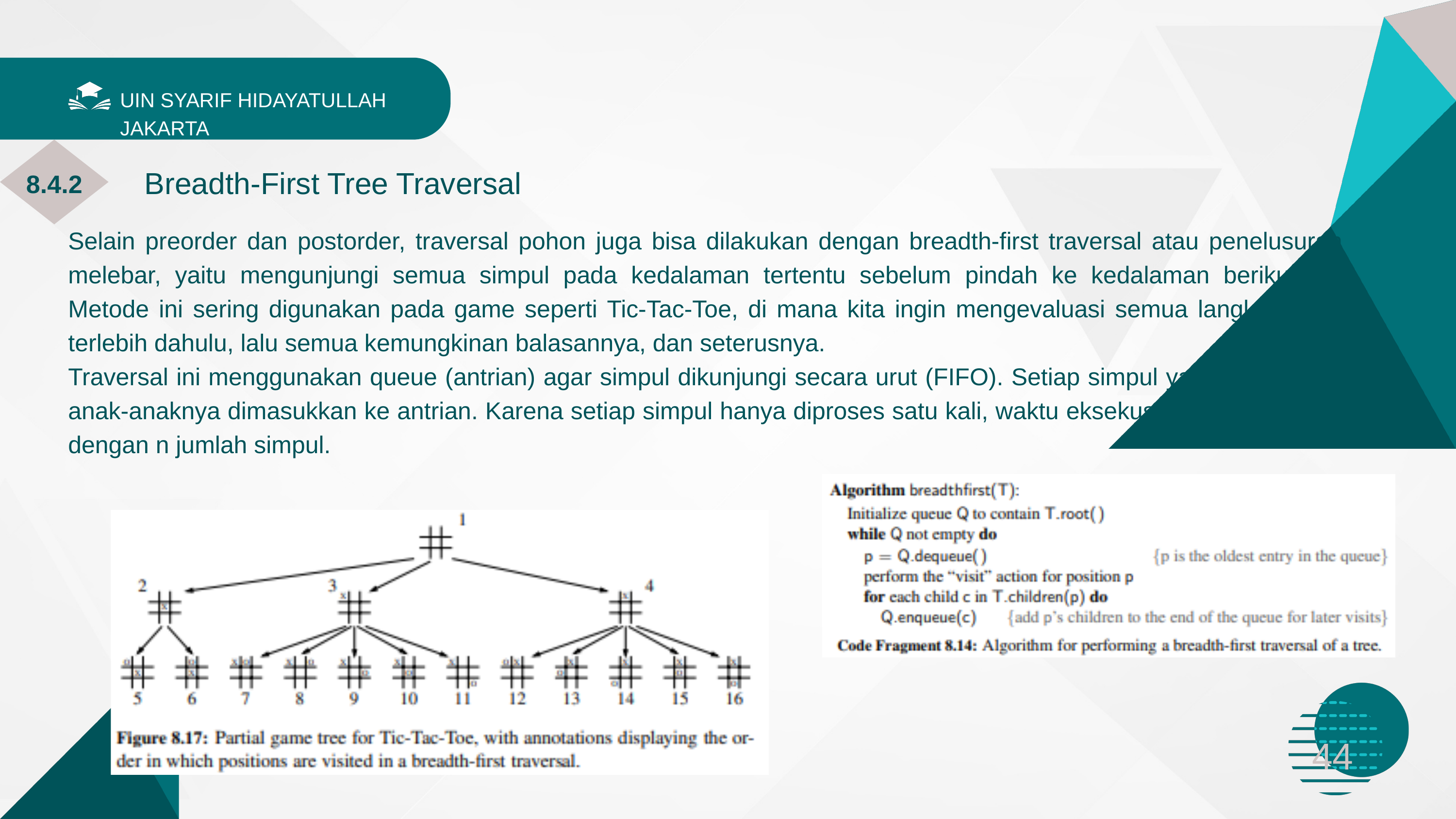

UIN SYARIF HIDAYATULLAH JAKARTA

 Breadth-First Tree Traversal
8.4.2
Selain preorder dan postorder, traversal pohon juga bisa dilakukan dengan breadth-first traversal atau penelusuran melebar, yaitu mengunjungi semua simpul pada kedalaman tertentu sebelum pindah ke kedalaman berikutnya. Metode ini sering digunakan pada game seperti Tic-Tac-Toe, di mana kita ingin mengevaluasi semua langkah awal terlebih dahulu, lalu semua kemungkinan balasannya, dan seterusnya.
Traversal ini menggunakan queue (antrian) agar simpul dikunjungi secara urut (FIFO). Setiap simpul yang dikunjungi, anak-anaknya dimasukkan ke antrian. Karena setiap simpul hanya diproses satu kali, waktu eksekusinya adalah O(n), dengan n jumlah simpul.

44